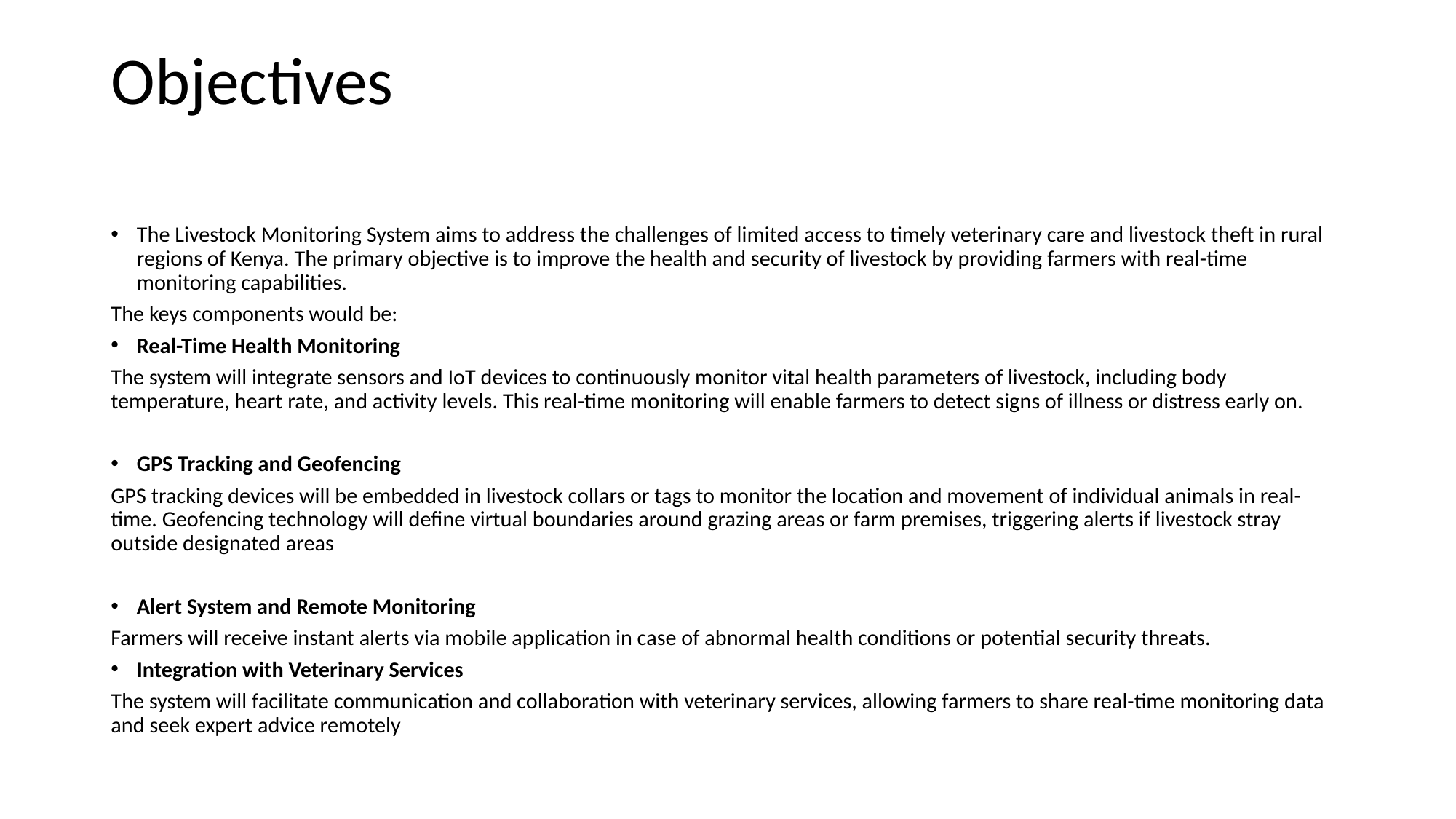

# Objectives
The Livestock Monitoring System aims to address the challenges of limited access to timely veterinary care and livestock theft in rural regions of Kenya. The primary objective is to improve the health and security of livestock by providing farmers with real-time monitoring capabilities.
The keys components would be:
Real-Time Health Monitoring
The system will integrate sensors and IoT devices to continuously monitor vital health parameters of livestock, including body temperature, heart rate, and activity levels. This real-time monitoring will enable farmers to detect signs of illness or distress early on.

GPS Tracking and Geofencing
GPS tracking devices will be embedded in livestock collars or tags to monitor the location and movement of individual animals in real-time. Geofencing technology will define virtual boundaries around grazing areas or farm premises, triggering alerts if livestock stray outside designated areas

Alert System and Remote Monitoring
Farmers will receive instant alerts via mobile application in case of abnormal health conditions or potential security threats.
Integration with Veterinary Services
The system will facilitate communication and collaboration with veterinary services, allowing farmers to share real-time monitoring data and seek expert advice remotely